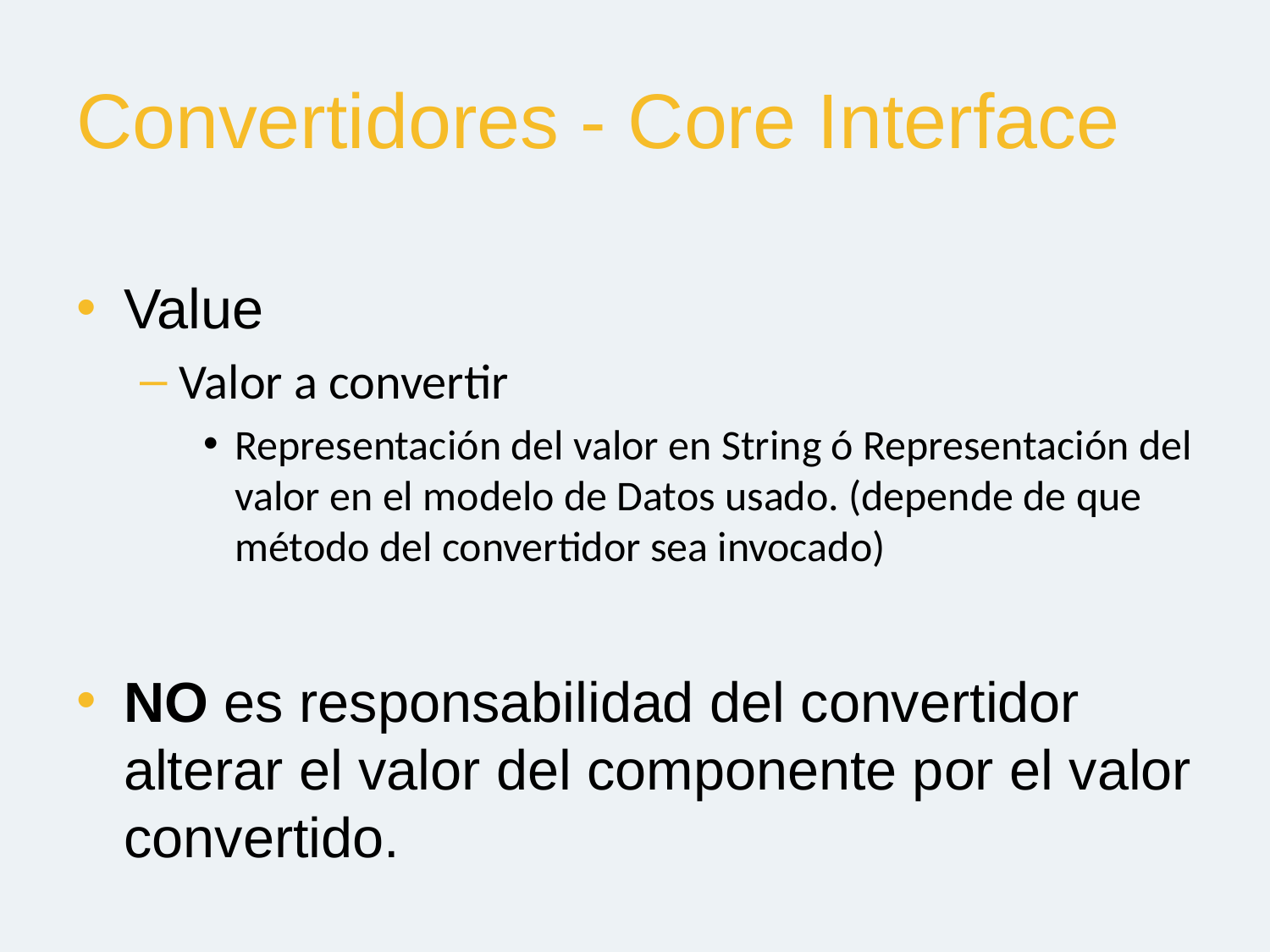

# Convertidores - Core Interface
Value
Valor a convertir
Representación del valor en String ó Representación del valor en el modelo de Datos usado. (depende de que método del convertidor sea invocado)

NO es responsabilidad del convertidor alterar el valor del componente por el valor convertido.